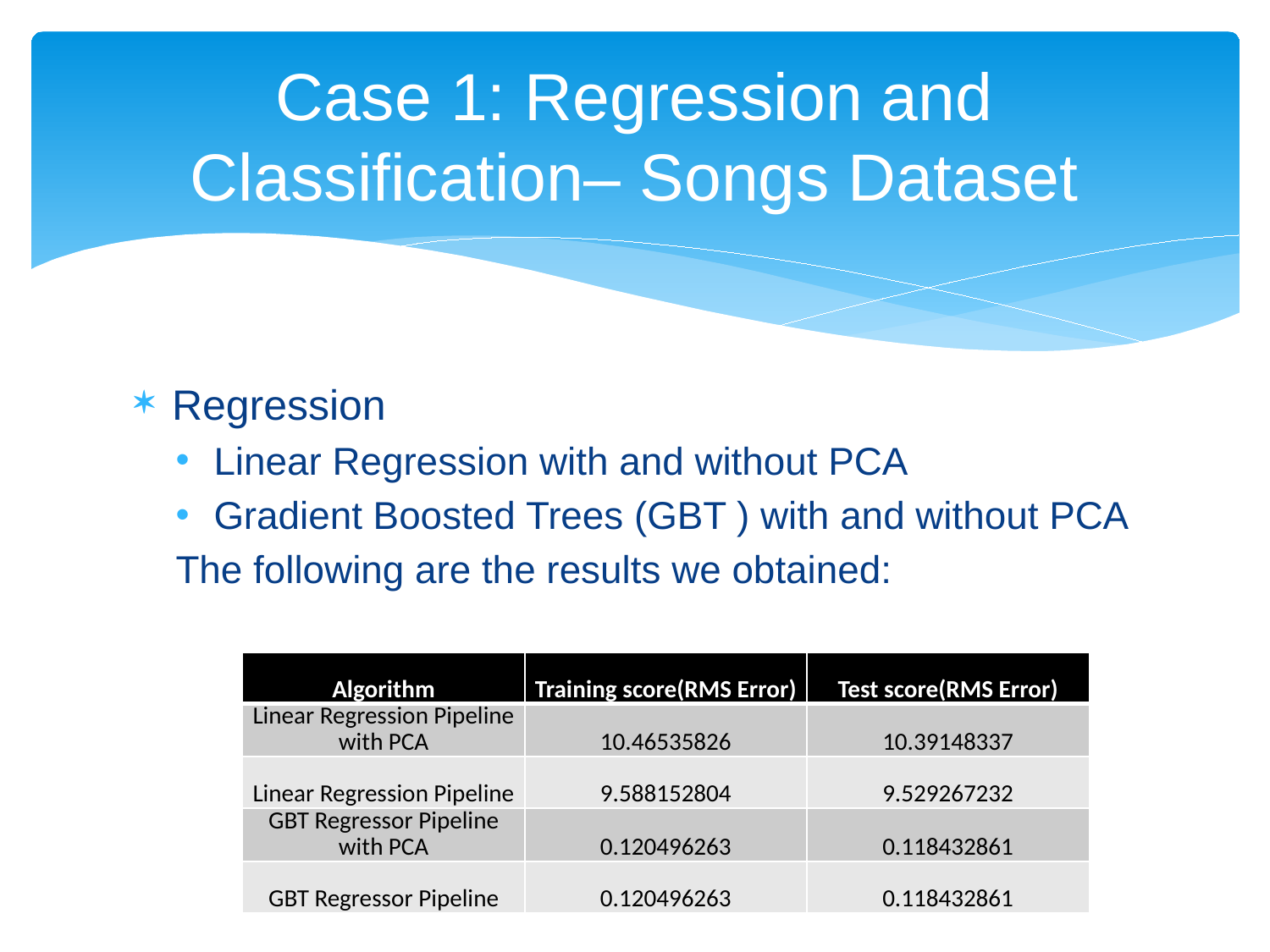

# Case 1: Regression and Classification– Songs Dataset
Regression
Linear Regression with and without PCA
Gradient Boosted Trees (GBT ) with and without PCA
The following are the results we obtained:

| Algorithm | Training score(RMS Error) | Test score(RMS Error) |
| --- | --- | --- |
| Linear Regression Pipeline with PCA | 10.46535826 | 10.39148337 |
| Linear Regression Pipeline | 9.588152804 | 9.529267232 |
| GBT Regressor Pipeline with PCA | 0.120496263 | 0.118432861 |
| GBT Regressor Pipeline | 0.120496263 | 0.118432861 |